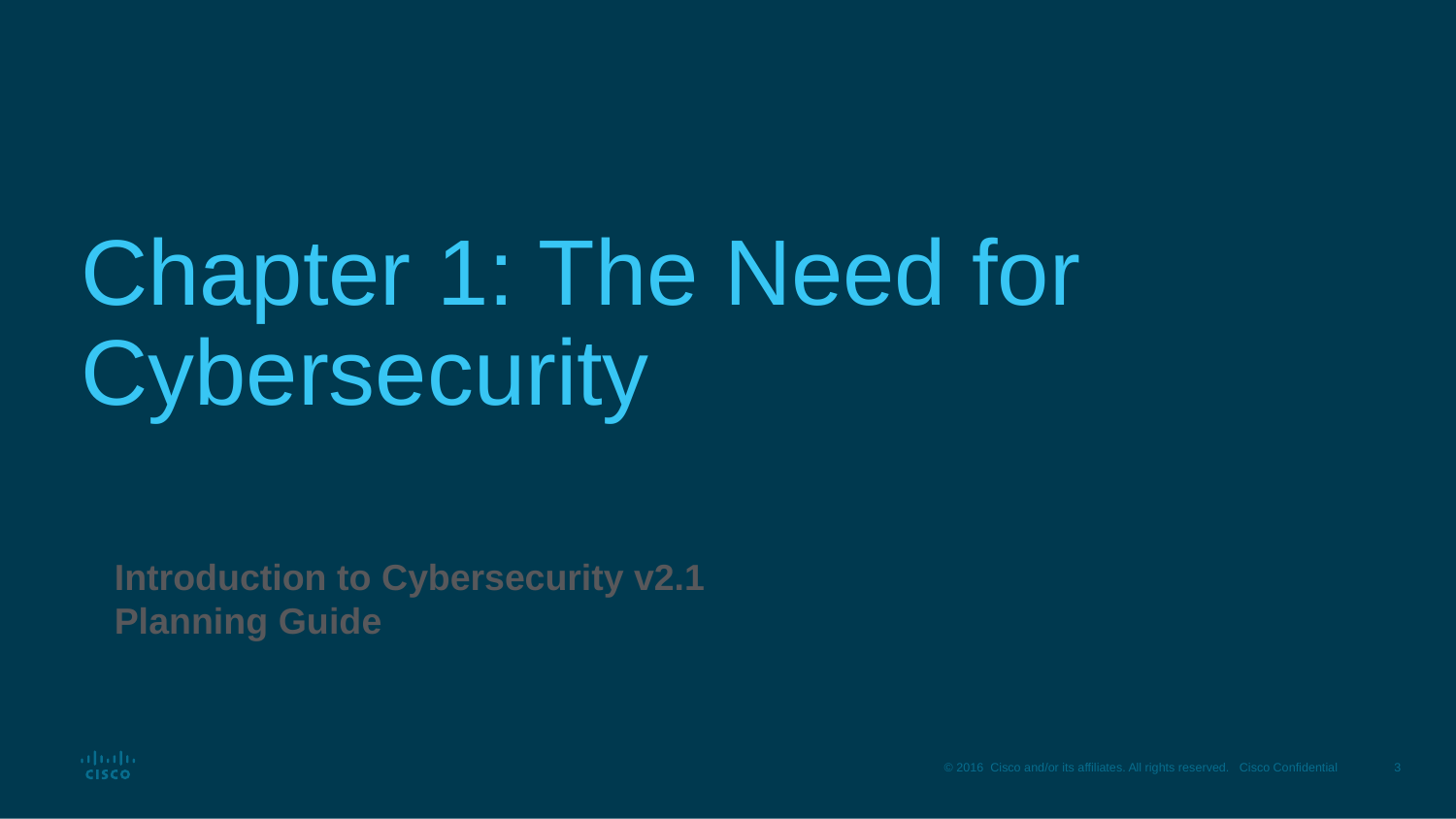

# Chapter 1: The Need for Cybersecurity
Introduction to Cybersecurity v2.1
Planning Guide